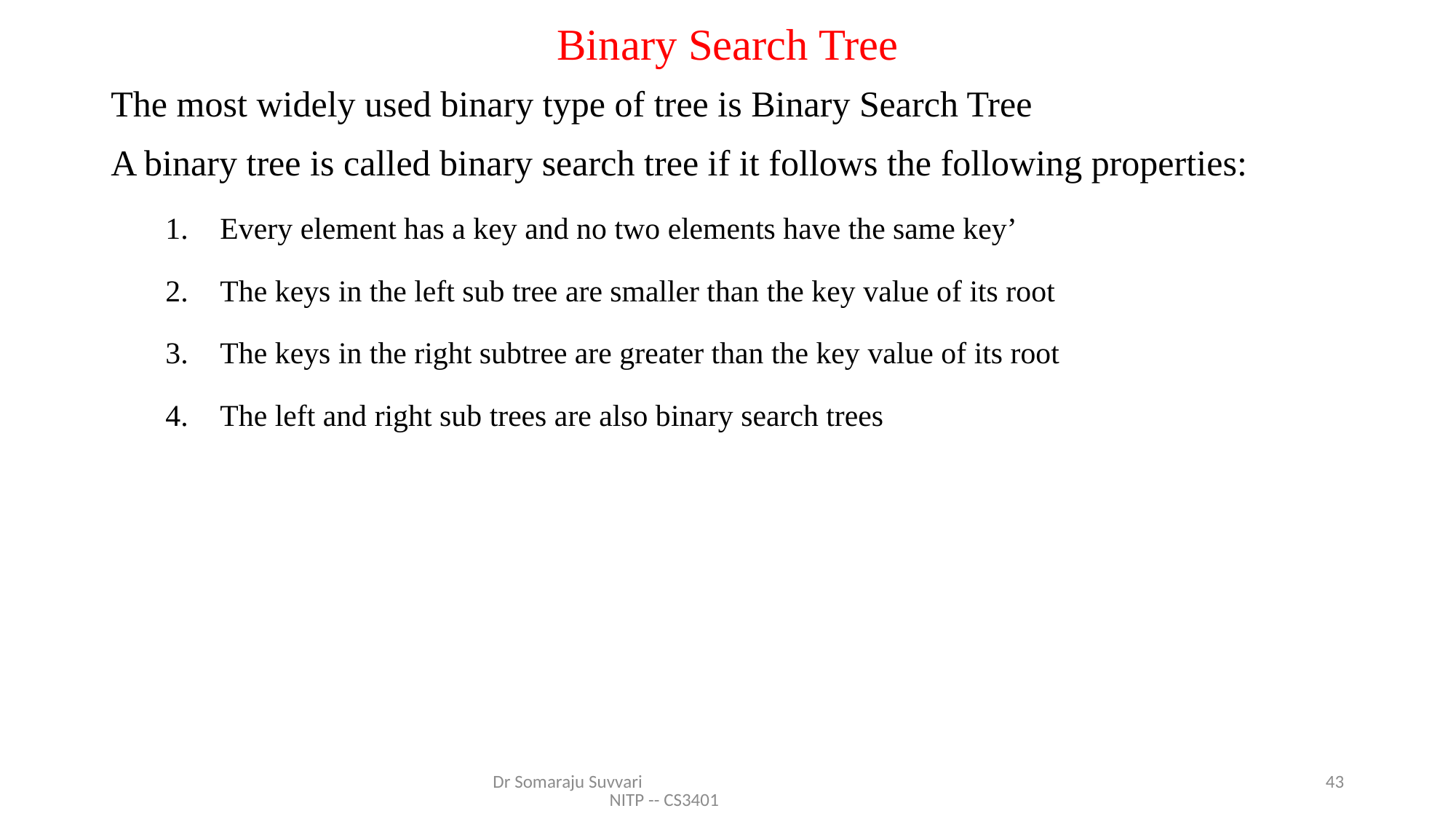

# Binary Search Tree
The most widely used binary type of tree is Binary Search Tree
A binary tree is called binary search tree if it follows the following properties:
Every element has a key and no two elements have the same key’
The keys in the left sub tree are smaller than the key value of its root
The keys in the right subtree are greater than the key value of its root
The left and right sub trees are also binary search trees

Dr Somaraju Suvvari                                                                                                        NITP -- CS3401
43